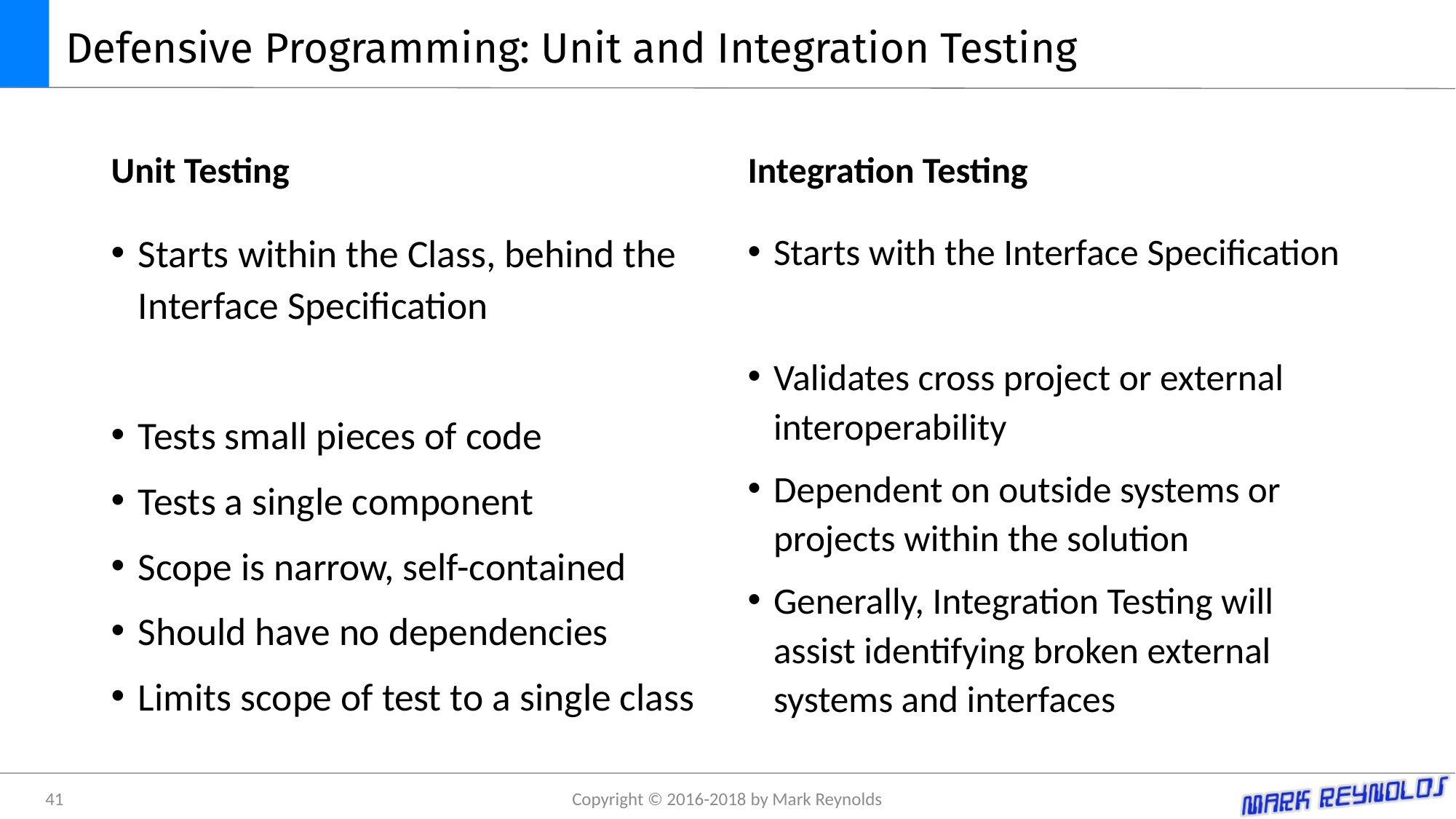

# Defensive Programming: Unit and Integration Testing
Unit Testing
Integration Testing
Starts within the Class, behind the Interface Specification

Tests small pieces of code
Tests a single component
Scope is narrow, self-contained
Should have no dependencies
Limits scope of test to a single class
Starts with the Interface Specification

Validates cross project or external interoperability
Dependent on outside systems or projects within the solution
Generally, Integration Testing will assist identifying broken external systems and interfaces

41
Copyright © 2016-2018 by Mark Reynolds